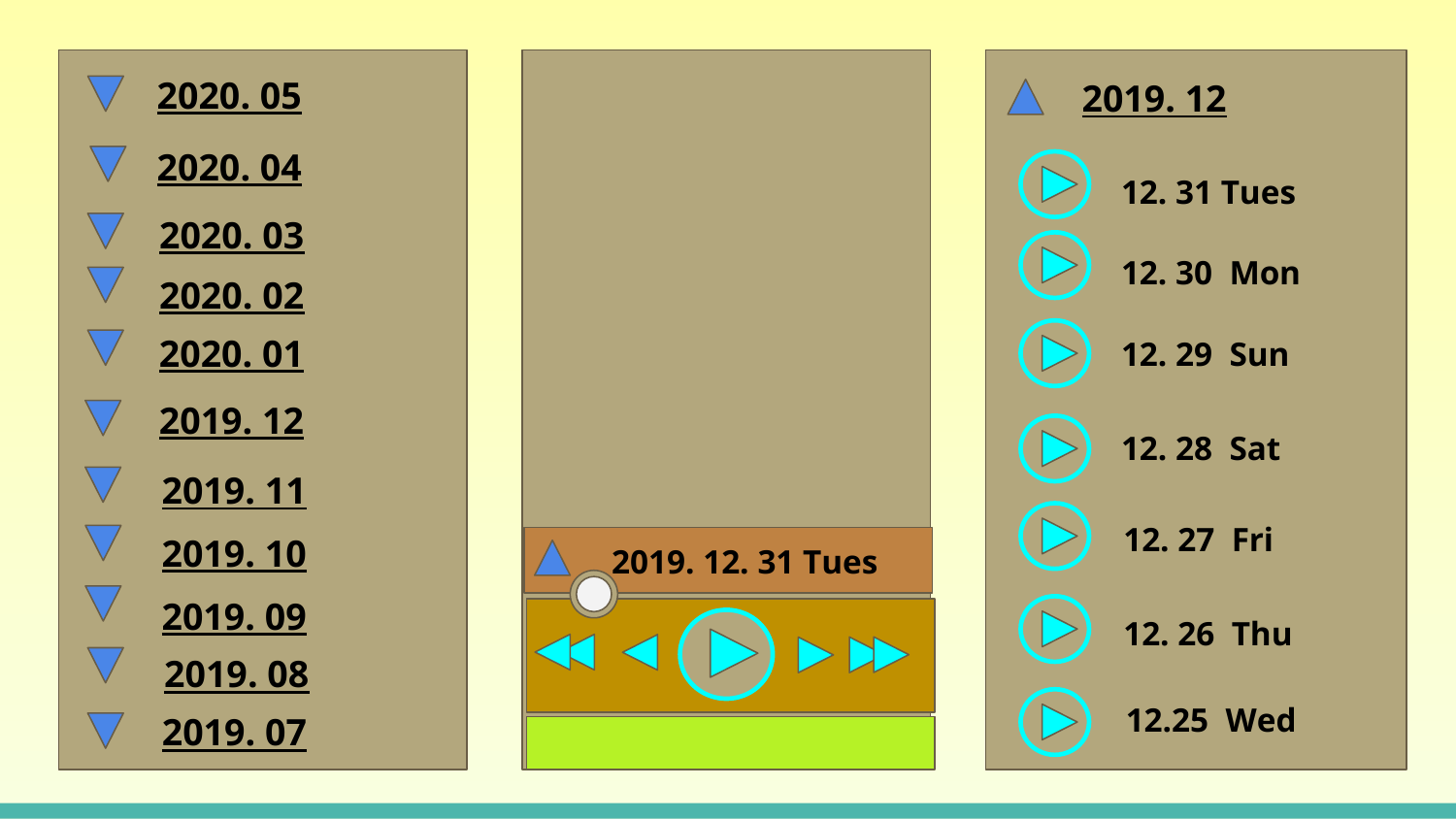

2020. 05
 2019. 12

 2020. 04

12. 31 Tues
 2020. 03

12. 30  Mon
 2020. 02

 2020. 01
12. 29  Sun

 2019. 12

12. 28  Sat

 2019. 11

12. 27  Fri
 2019. 10

2019. 12. 31 Tues

 2019. 09

12. 26  Thu

 2019. 08

12.25  Wed

 2019. 07